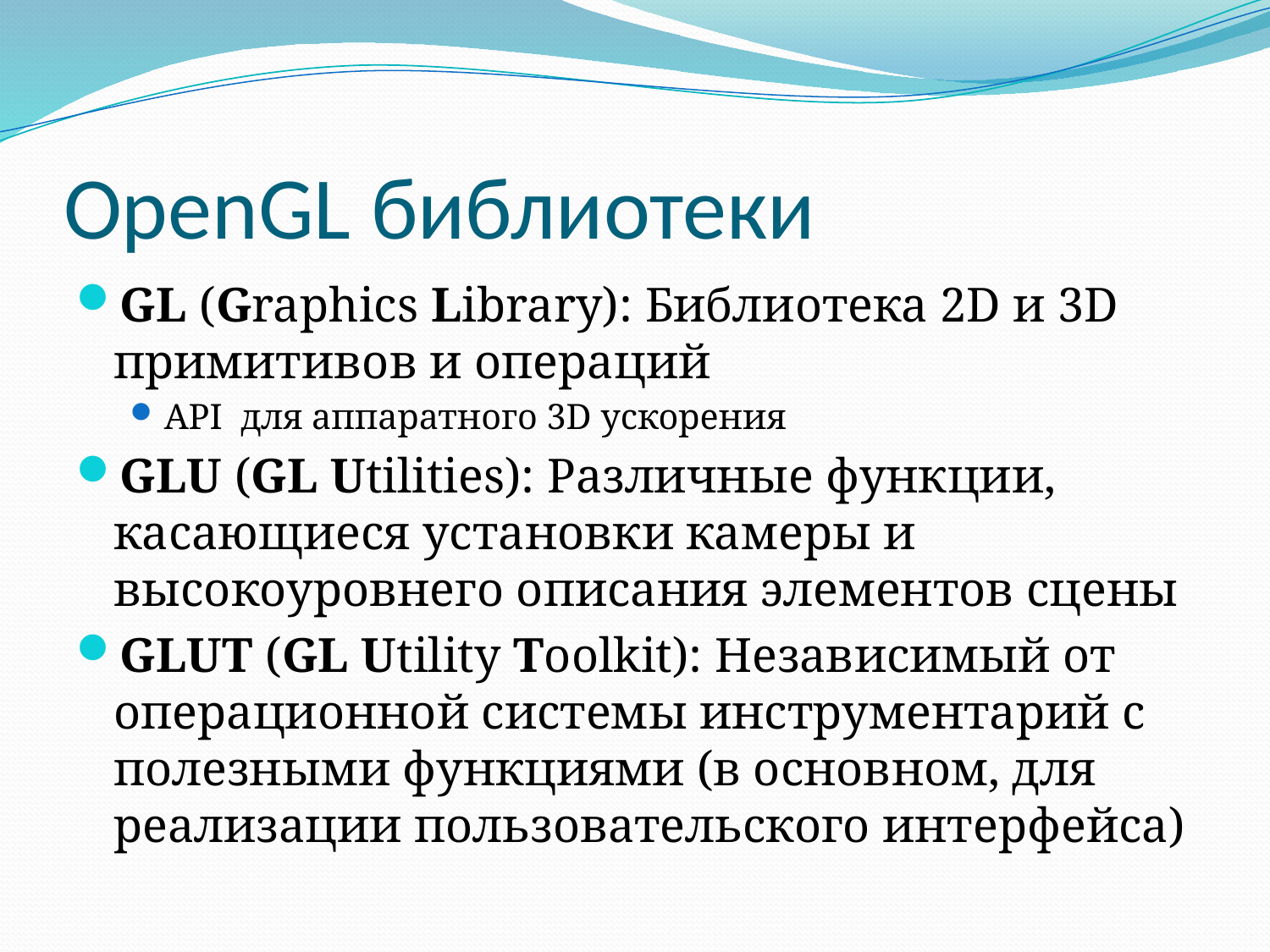

# OpenGL библиотеки
GL (Graphics Library): Библиотека 2D и 3D примитивов и операций
API  для аппаратного 3D ускорения
GLU (GL Utilities): Различные функции, касающиеся установки камеры и высокоуровнего описания элементов сцены
GLUT (GL Utility Toolkit): Независимый от операционной системы инструментарий с полезными функциями (в основном, для реализации пользовательского интерфейса)